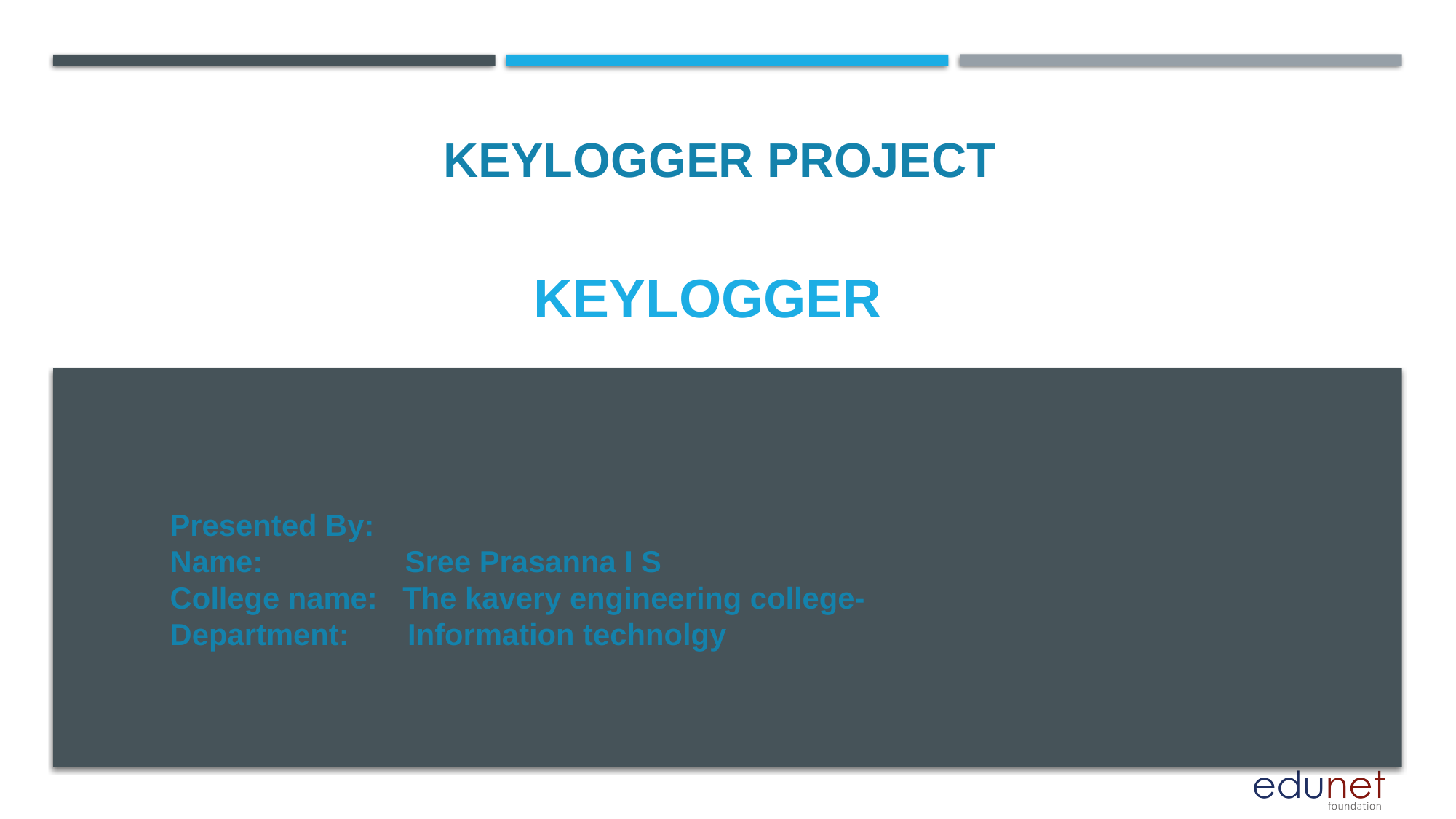

KEYLOGGER PROJECT
# KEYLOGGER
Presented By:
Name:                 Sree Prasanna I S
College name:   The kavery engineering college-
Department:       Information technolgy